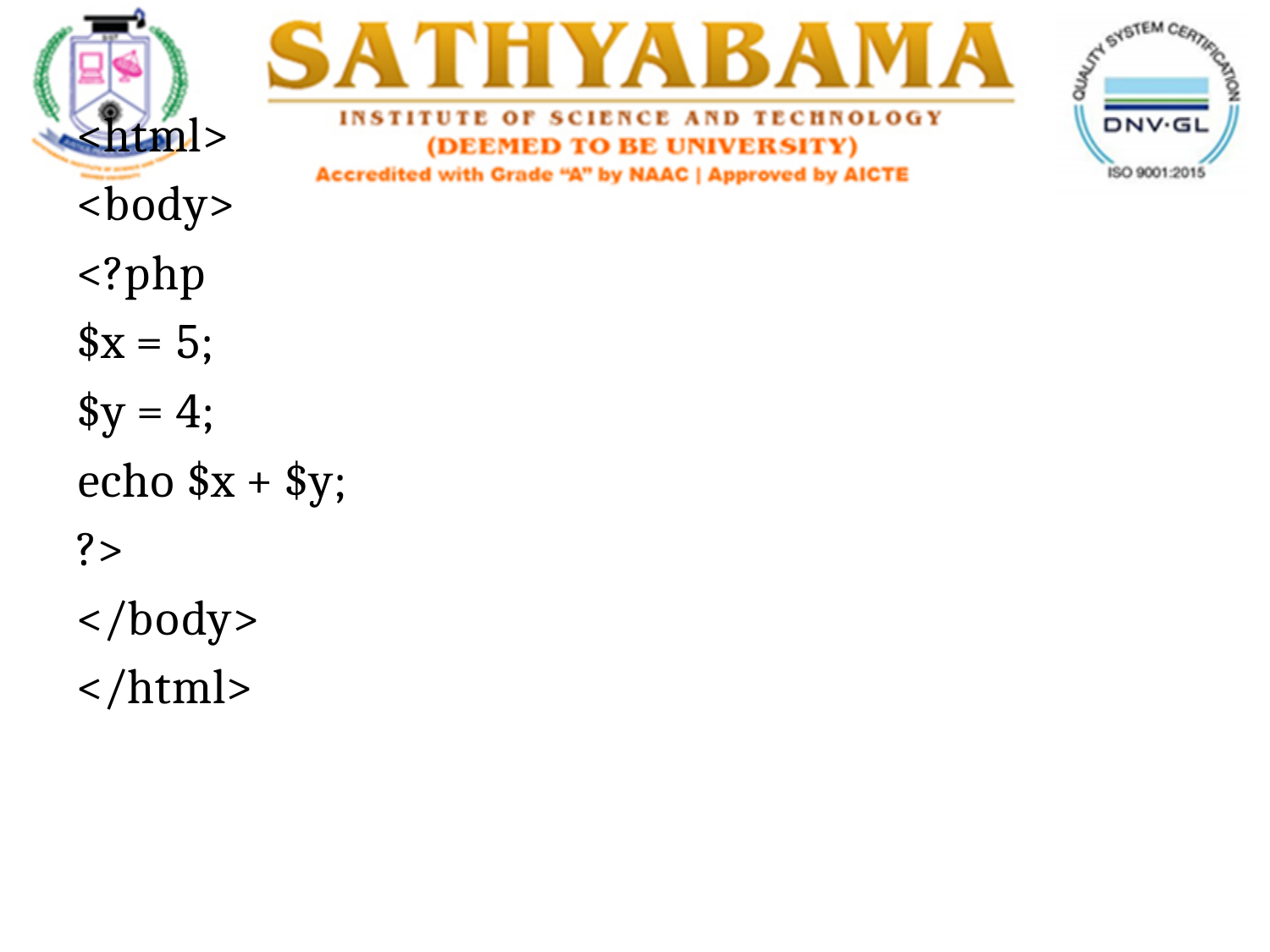

<html>
<body>
<?php
$x = 5;
$y = 4;
echo $x + $y;
?>
</body>
</html>